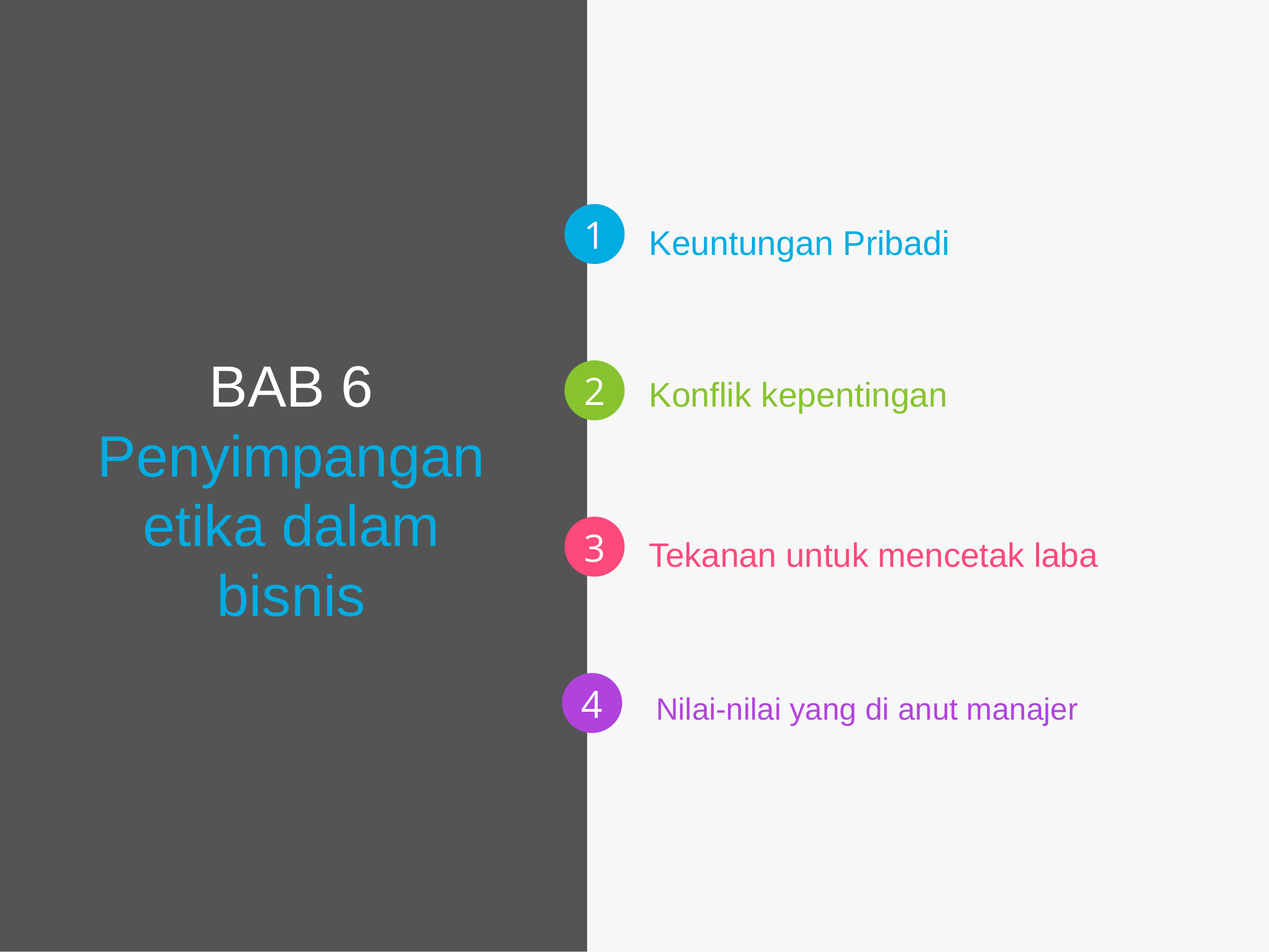

# BAB 6 Penyimpangan etika dalam bisnis
Keuntungan Pribadi
Konflik kepentingan
Tekanan untuk mencetak laba
Nilai-nilai yang di anut manajer